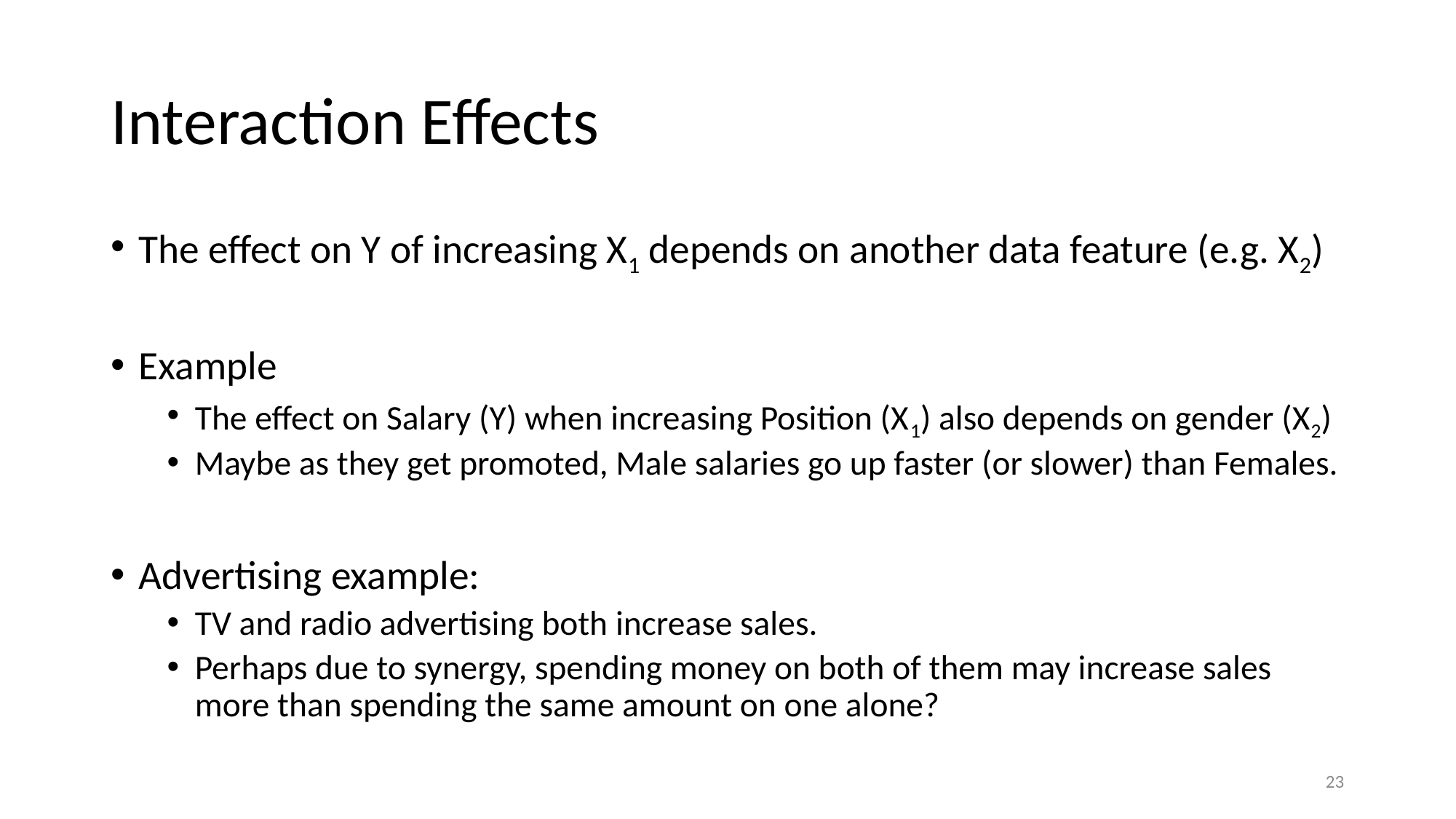

# Interaction Effects
The effect on Y of increasing X1 depends on another data feature (e.g. X2)

Example
The effect on Salary (Y) when increasing Position (X1) also depends on gender (X2)
Maybe as they get promoted, Male salaries go up faster (or slower) than Females.

Advertising example:
TV and radio advertising both increase sales.
Perhaps due to synergy, spending money on both of them may increase sales more than spending the same amount on one alone?

23